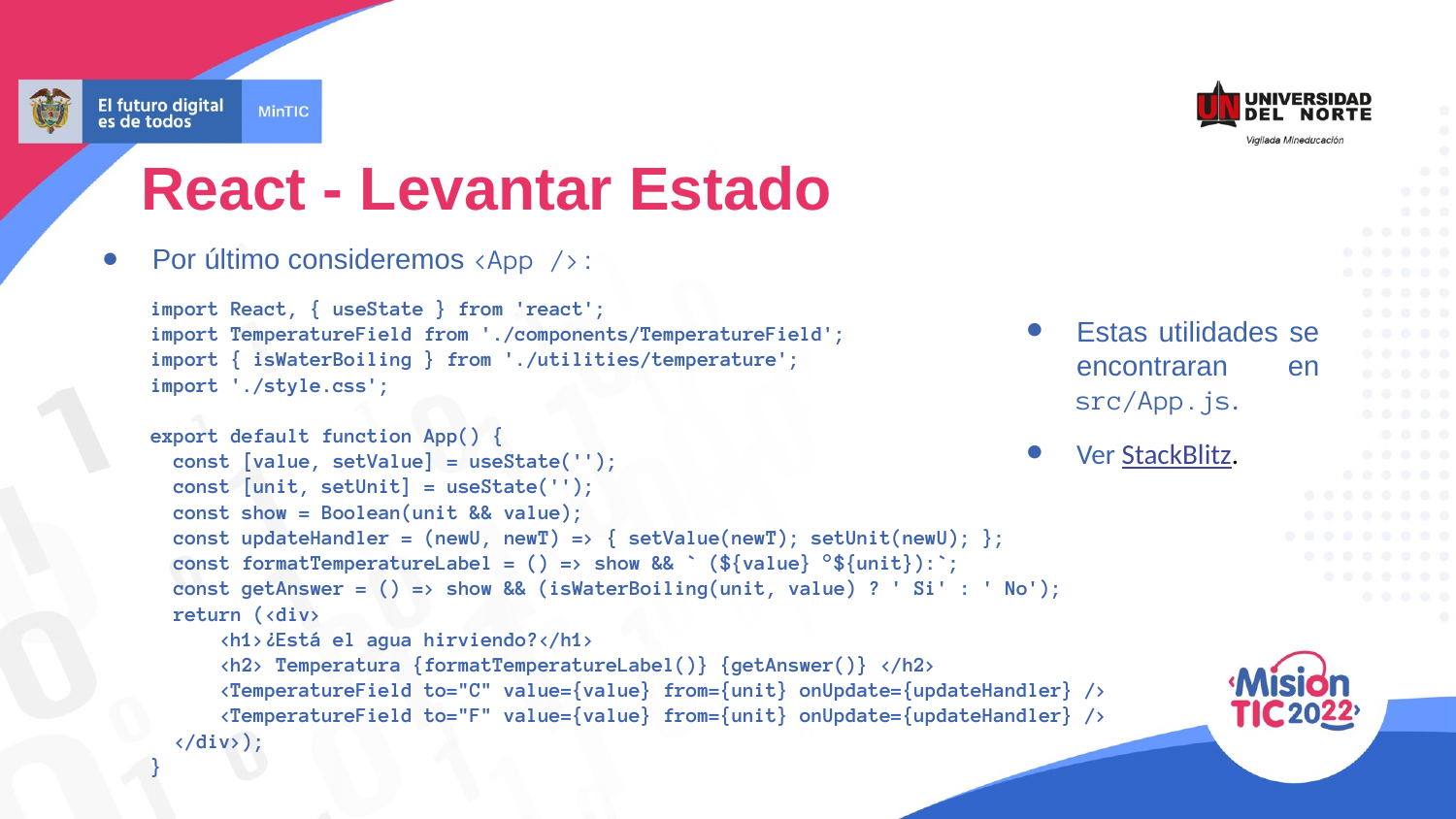

React - Levantar Estado
Por último consideremos <App />:
import React, { useState } from 'react';
import TemperatureField from './components/TemperatureField';
import { isWaterBoiling } from './utilities/temperature';
import './style.css';

export default function App() {
  const [value, setValue] = useState('');
  const [unit, setUnit] = useState('');
  const show = Boolean(unit && value);
  const updateHandler = (newU, newT) => { setValue(newT); setUnit(newU); };
  const formatTemperatureLabel = () => show && ` (${value} °${unit}):`;
  const getAnswer = () => show && (isWaterBoiling(unit, value) ? ' Si' : ' No');
  return (<div>
      <h1>¿Está el agua hirviendo?</h1>
      <h2> Temperatura {formatTemperatureLabel()} {getAnswer()} </h2>
      <TemperatureField to="C" value={value} from={unit} onUpdate={updateHandler} />
      <TemperatureField to="F" value={value} from={unit} onUpdate={updateHandler} />
  </div>);
}

Estas utilidades se encontraran en src/App.js.
Ver StackBlitz.